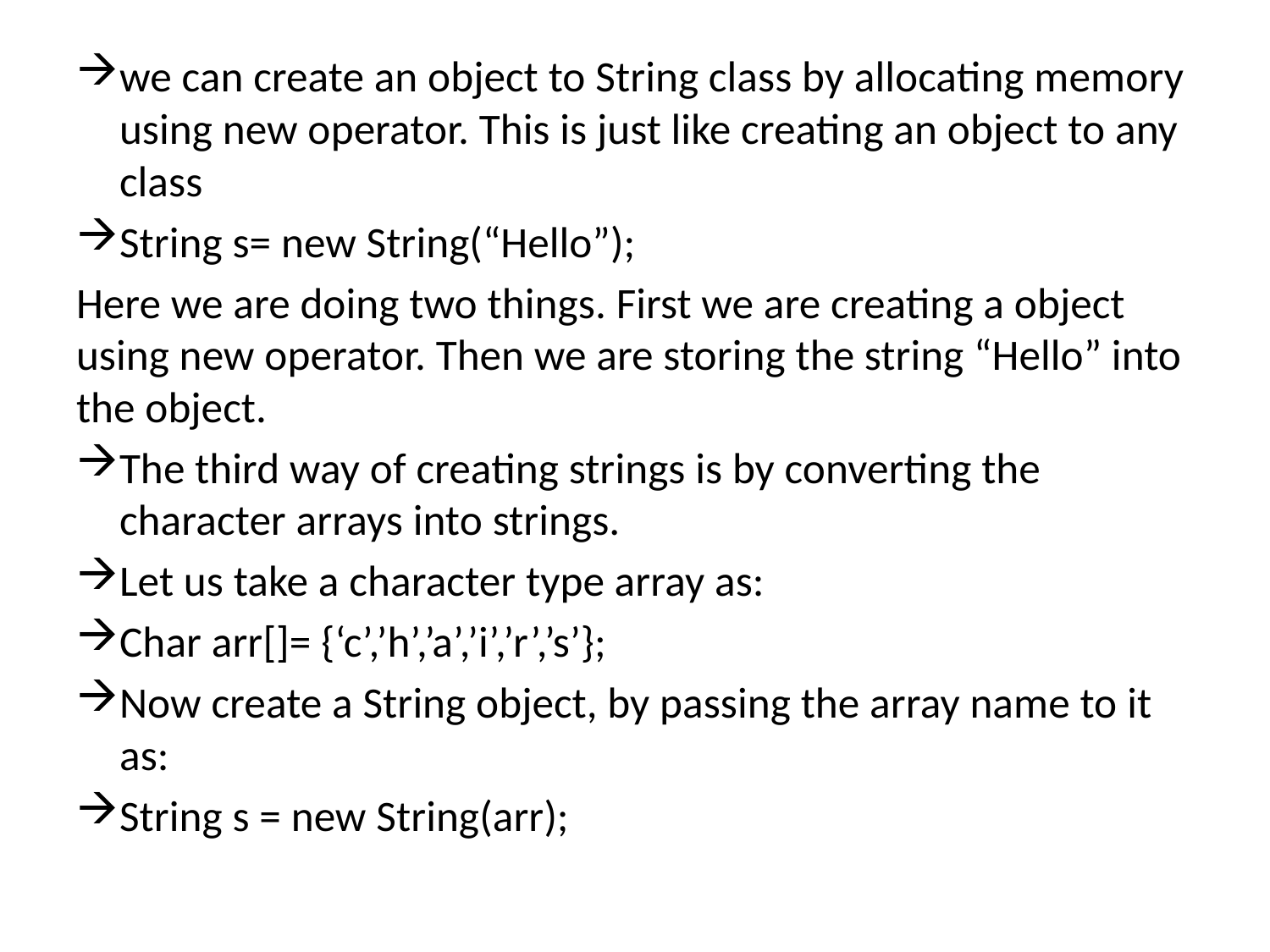

#
we can create an object to String class by allocating memory using new operator. This is just like creating an object to any class
String s= new String(“Hello”);
Here we are doing two things. First we are creating a object using new operator. Then we are storing the string “Hello” into the object.
The third way of creating strings is by converting the character arrays into strings.
Let us take a character type array as:
Char arr[]= {‘c’,’h’,’a’,’i’,’r’,’s’};
Now create a String object, by passing the array name to it as:
String s = new String(arr);